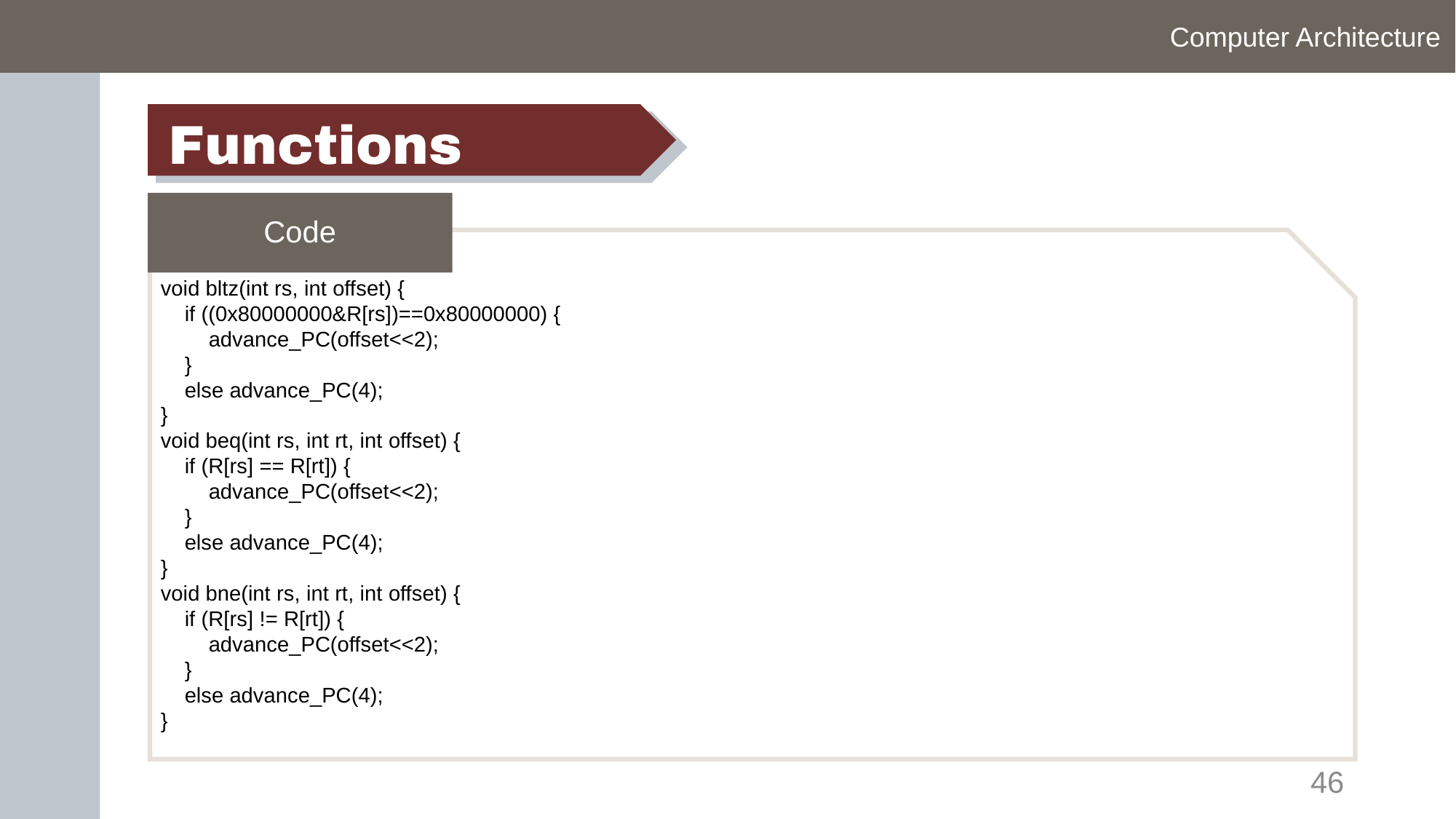

Computer Architecture
Functions

Code

void bltz(int rs, int offset) {
    if ((0x80000000&R[rs])==0x80000000) {
        advance_PC(offset<<2);
    }
    else advance_PC(4);
}
void beq(int rs, int rt, int offset) {
    if (R[rs] == R[rt]) {
        advance_PC(offset<<2);
    }
    else advance_PC(4);
}
void bne(int rs, int rt, int offset) {
    if (R[rs] != R[rt]) {
        advance_PC(offset<<2);
    }
    else advance_PC(4);
}

46